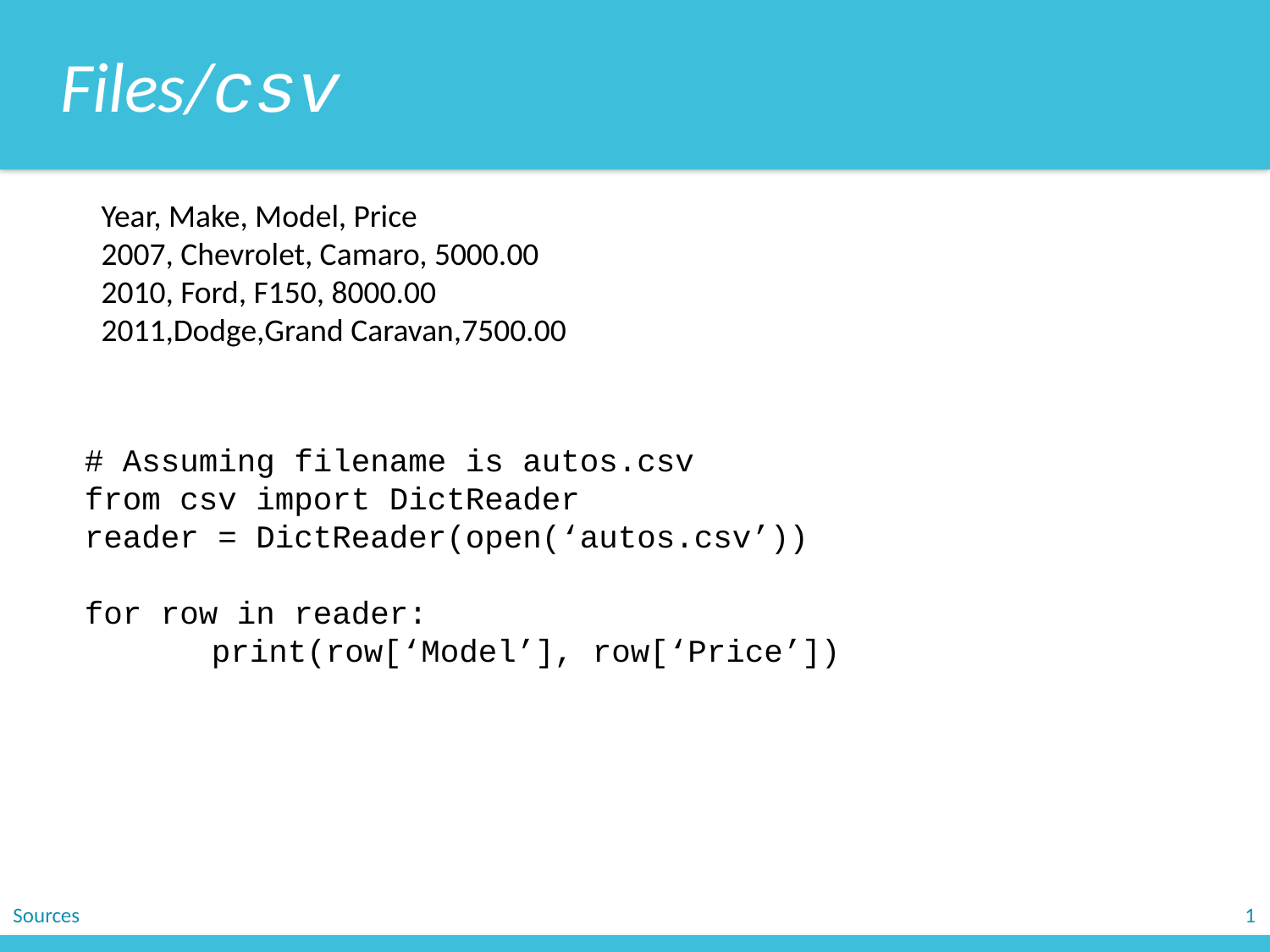

Files/csv
Year, Make, Model, Price
2007, Chevrolet, Camaro, 5000.00
2010, Ford, F150, 8000.00
2011,Dodge,Grand Caravan,7500.00
# Assuming filename is autos.csv
from csv import DictReader
reader = DictReader(open(‘autos.csv’))

for row in reader:
	print(row[‘Model’], row[‘Price’])

Sources
1